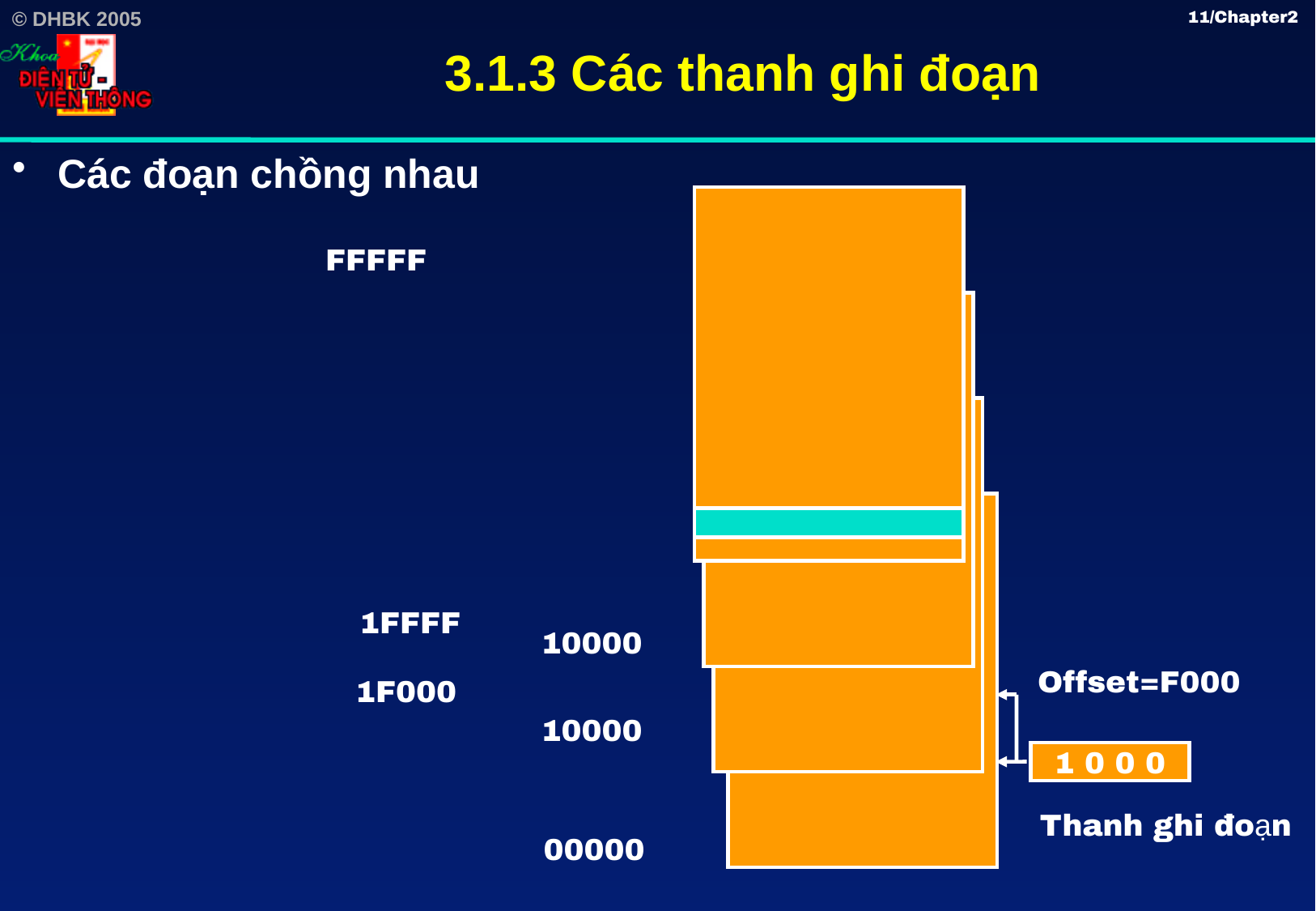

# 3.1.3 Các thanh ghi đoạn
11/Chapter2
Các đoạn chồng nhau

FFFFF

1FFFF
10000
Offset=F000
1F000

10000
1 0 0 0

Thanh ghi đoạn
00000